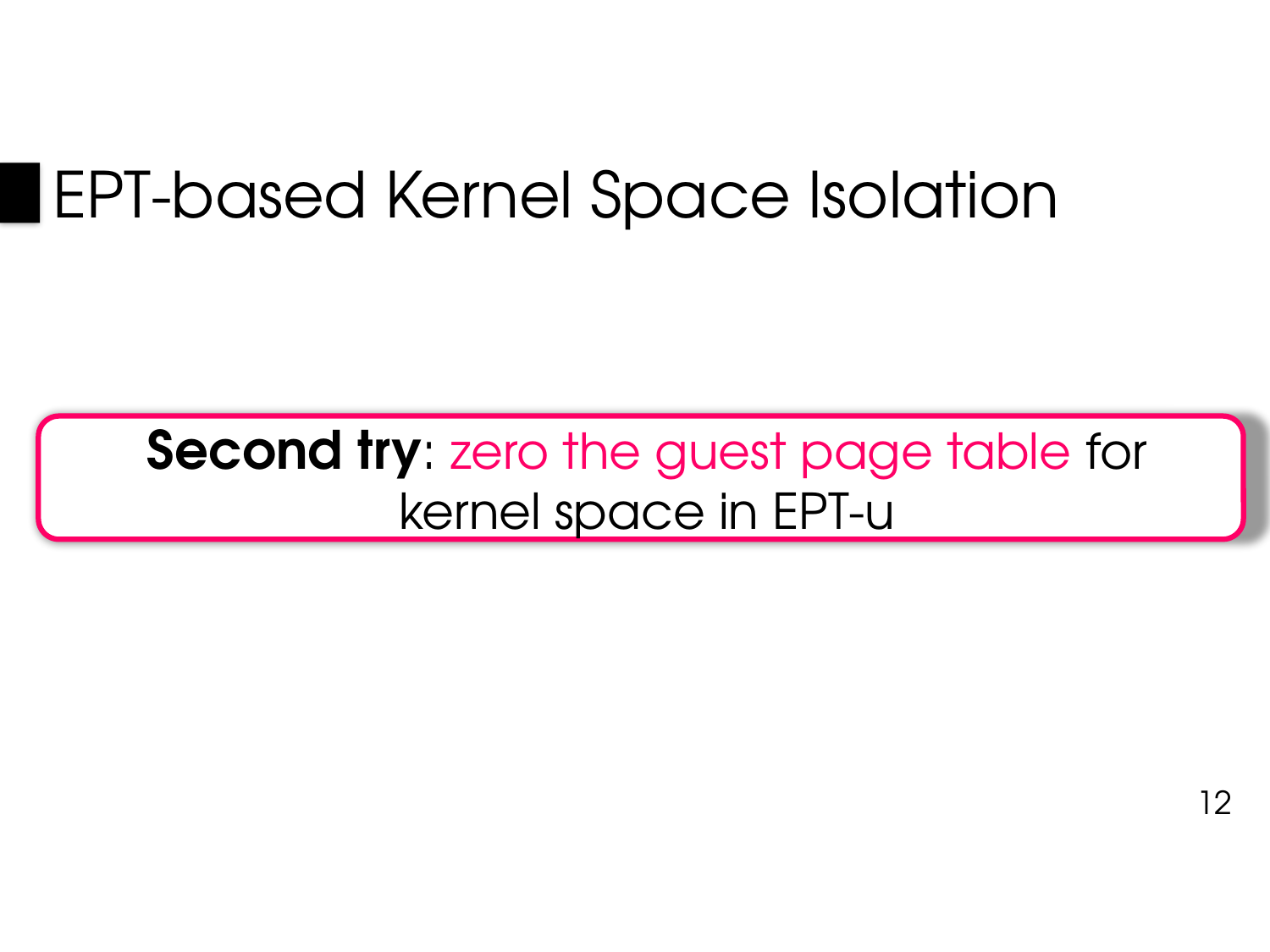

# EPT-based Kernel Space Isolation

Second try: zero the guest page table for kernel space in EPT-u
12